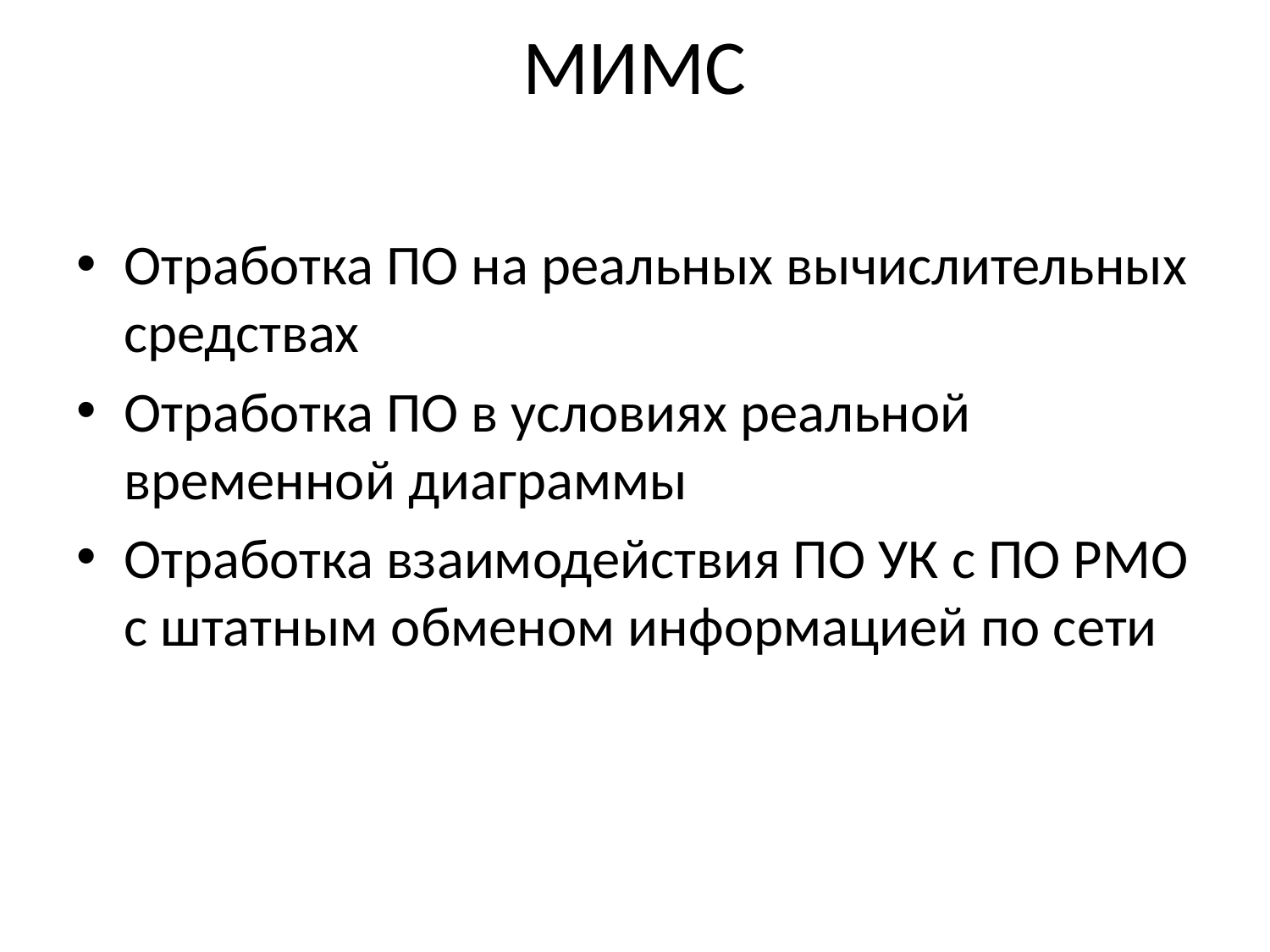

МИМС
Отработка ПО на реальных вычислительных средствах
Отработка ПО в условиях реальной временной диаграммы
Отработка взаимодействия ПО УК с ПО РМО с штатным обменом информацией по сети